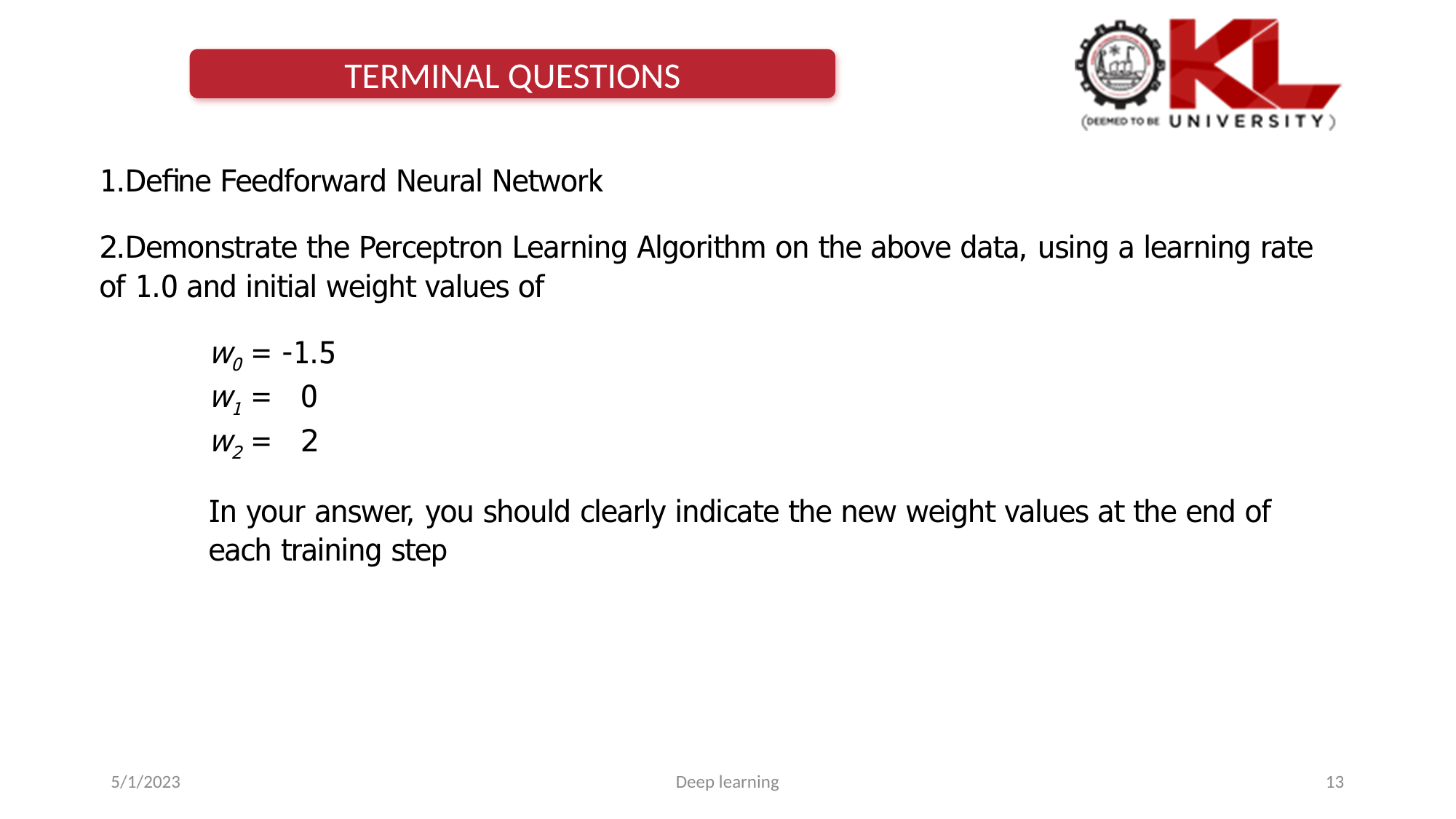

TERMINAL QUESTIONS
1.Define Feedforward Neural Network
2.Demonstrate the Perceptron Learning Algorithm on the above data, using a learning rate of 1.0 and initial weight values of
w0 = -1.5
w1 =   0
w2 =   2
In your answer, you should clearly indicate the new weight values at the end of each training step

5/1/2023
Deep learning
13